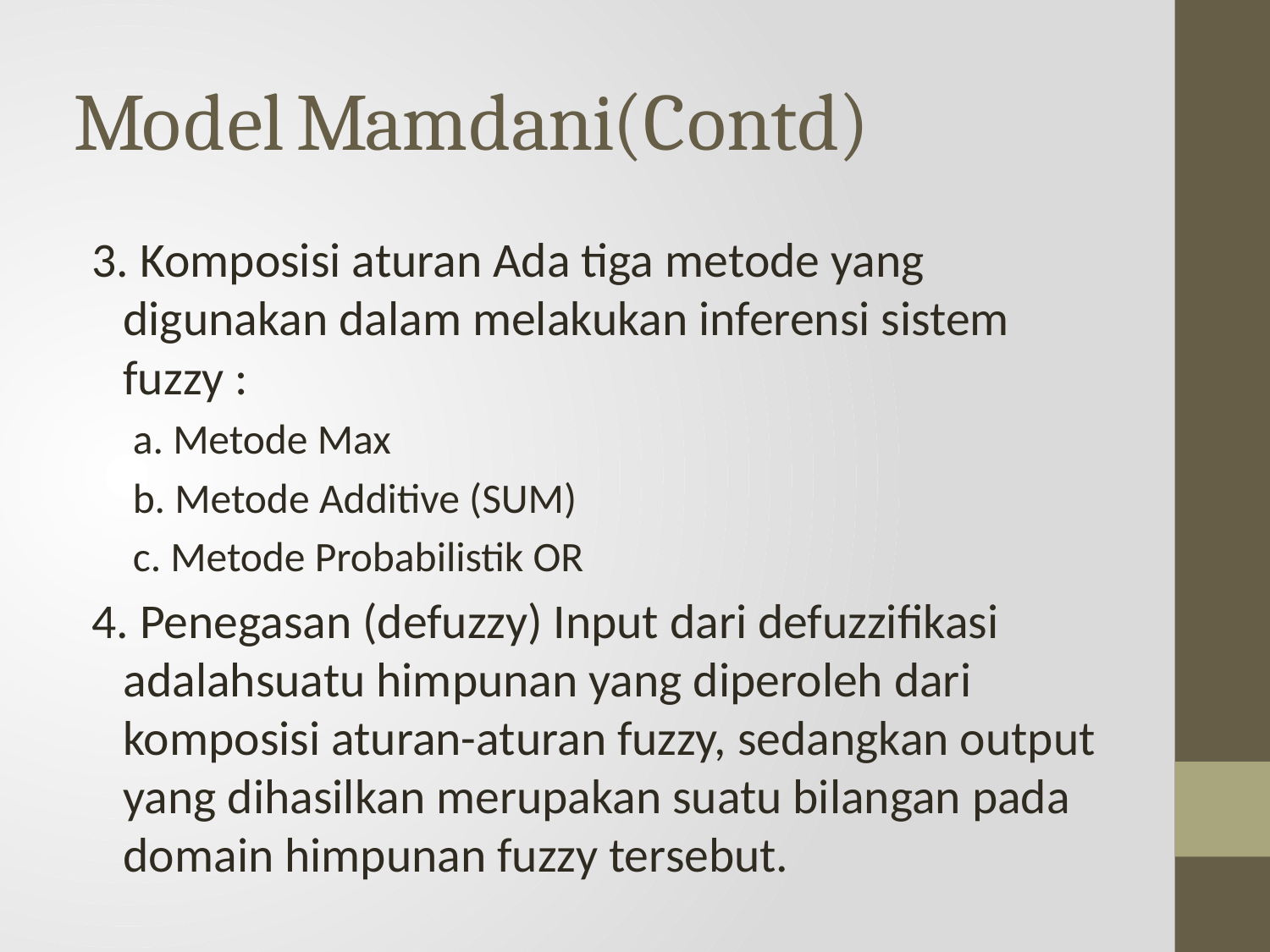

# Model Mamdani(Contd)
3. Komposisi aturan Ada tiga metode yang digunakan dalam melakukan inferensi sistem fuzzy :
a. Metode Max
b. Metode Additive (SUM)
c. Metode Probabilistik OR
4. Penegasan (defuzzy) Input dari defuzzifikasi adalahsuatu himpunan yang diperoleh dari komposisi aturan-aturan fuzzy, sedangkan output yang dihasilkan merupakan suatu bilangan pada domain himpunan fuzzy tersebut.